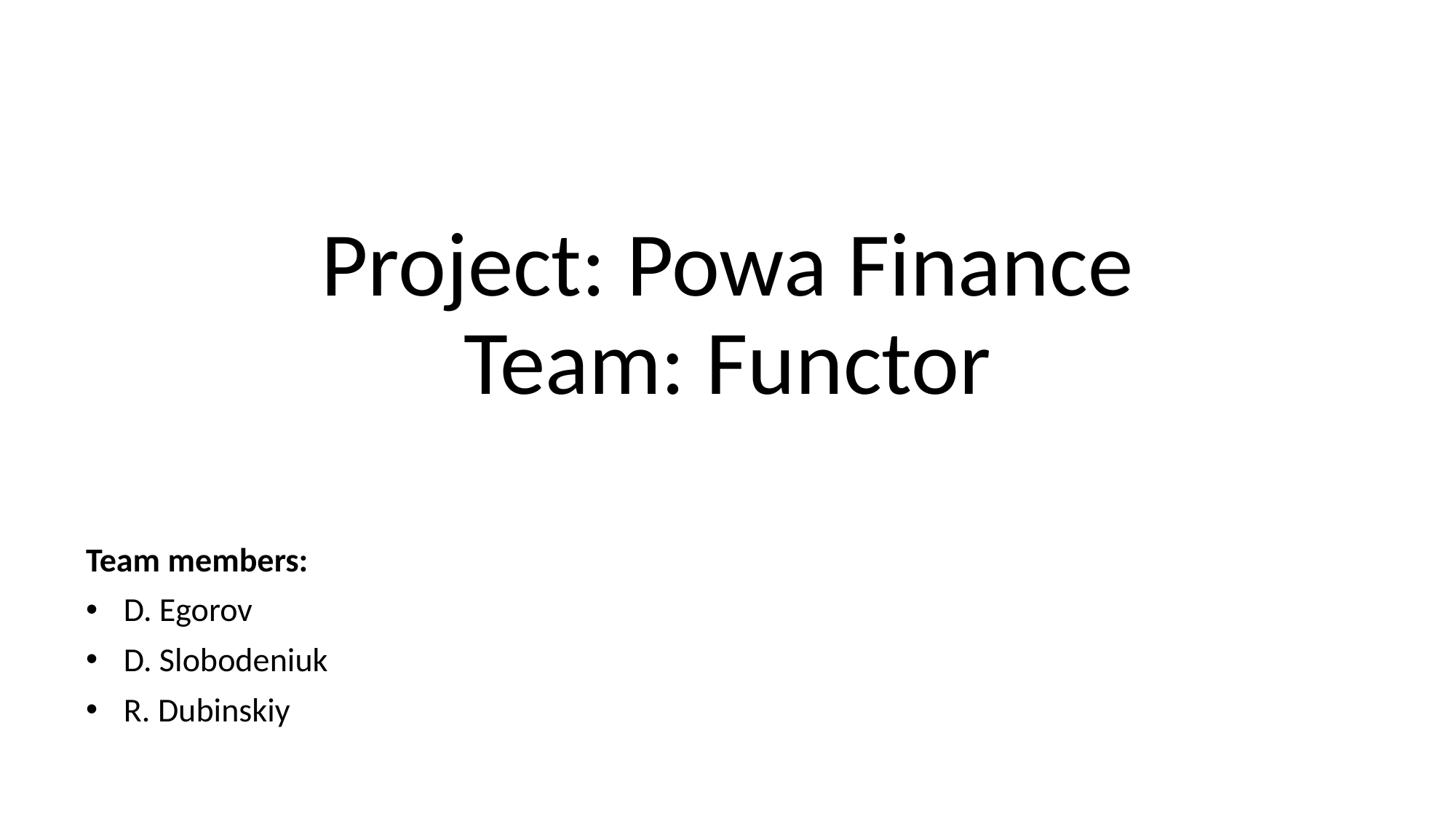

# Project: Powa Finance Team: Functor
Team members:
D. Egorov
D. Slobodeniuk
R. Dubinskiy